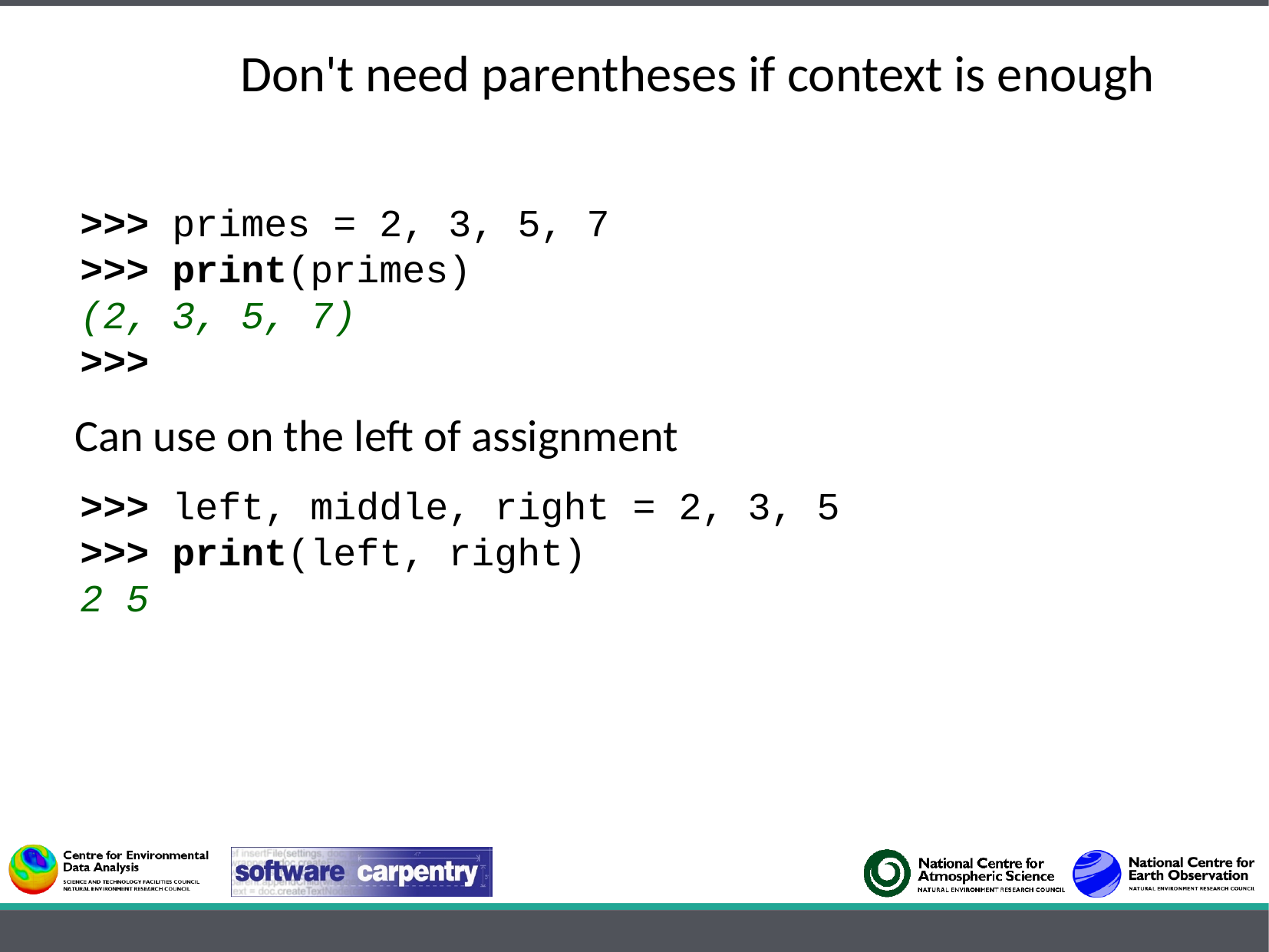

Don't need parentheses if context is enough
>>> primes = 2, 3, 5, 7
>>> print(primes)
(2, 3, 5, 7)
>>>
Can use on the left of assignment
>>> left, middle, right = 2, 3, 5
>>> print(left, right)
2 5